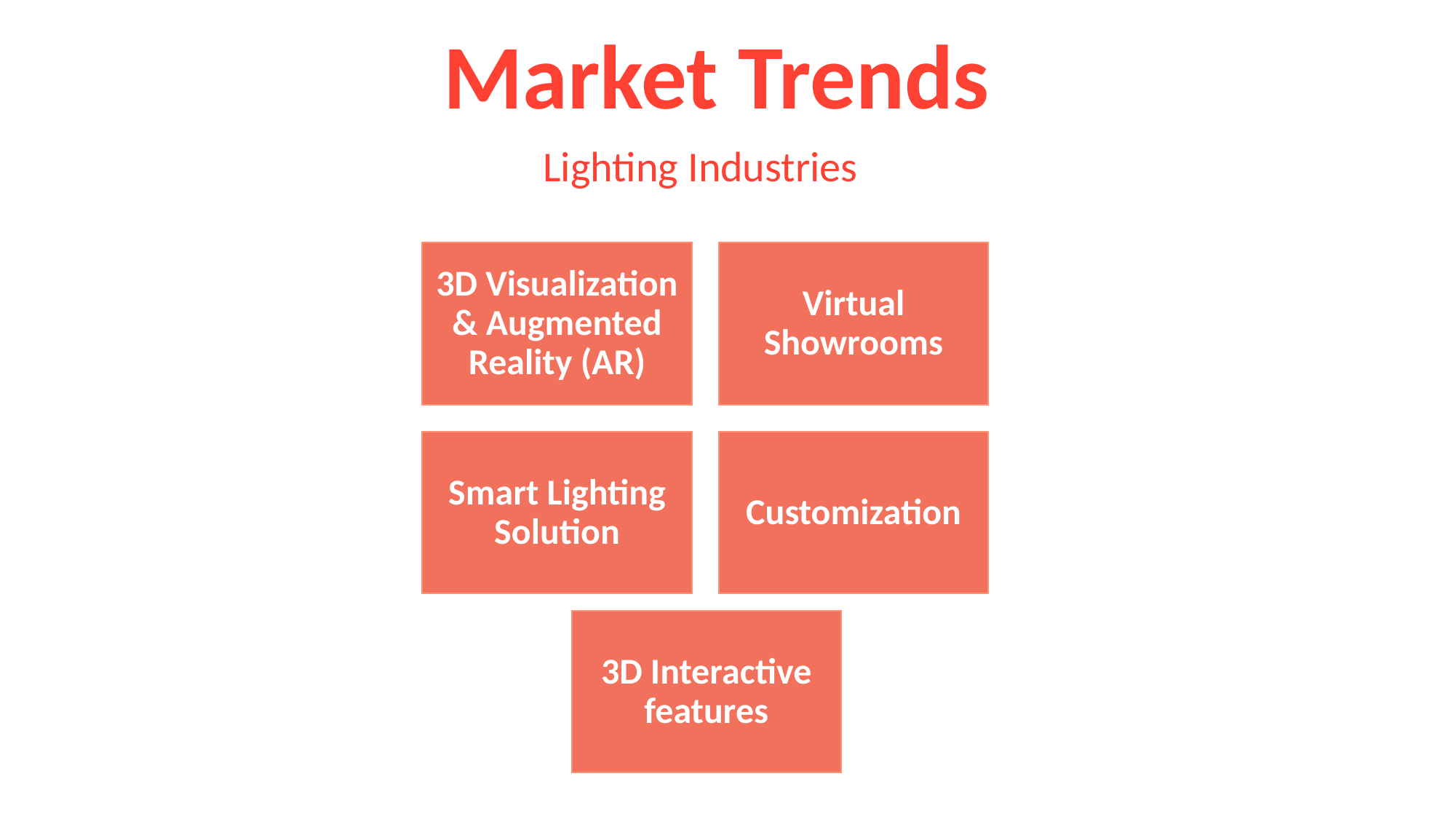

Market Trends
Lighting Industries
3D Visualization & Augmented Reality (AR)
Virtual Showrooms
Smart Lighting Solution
Customization
3D Interactive features